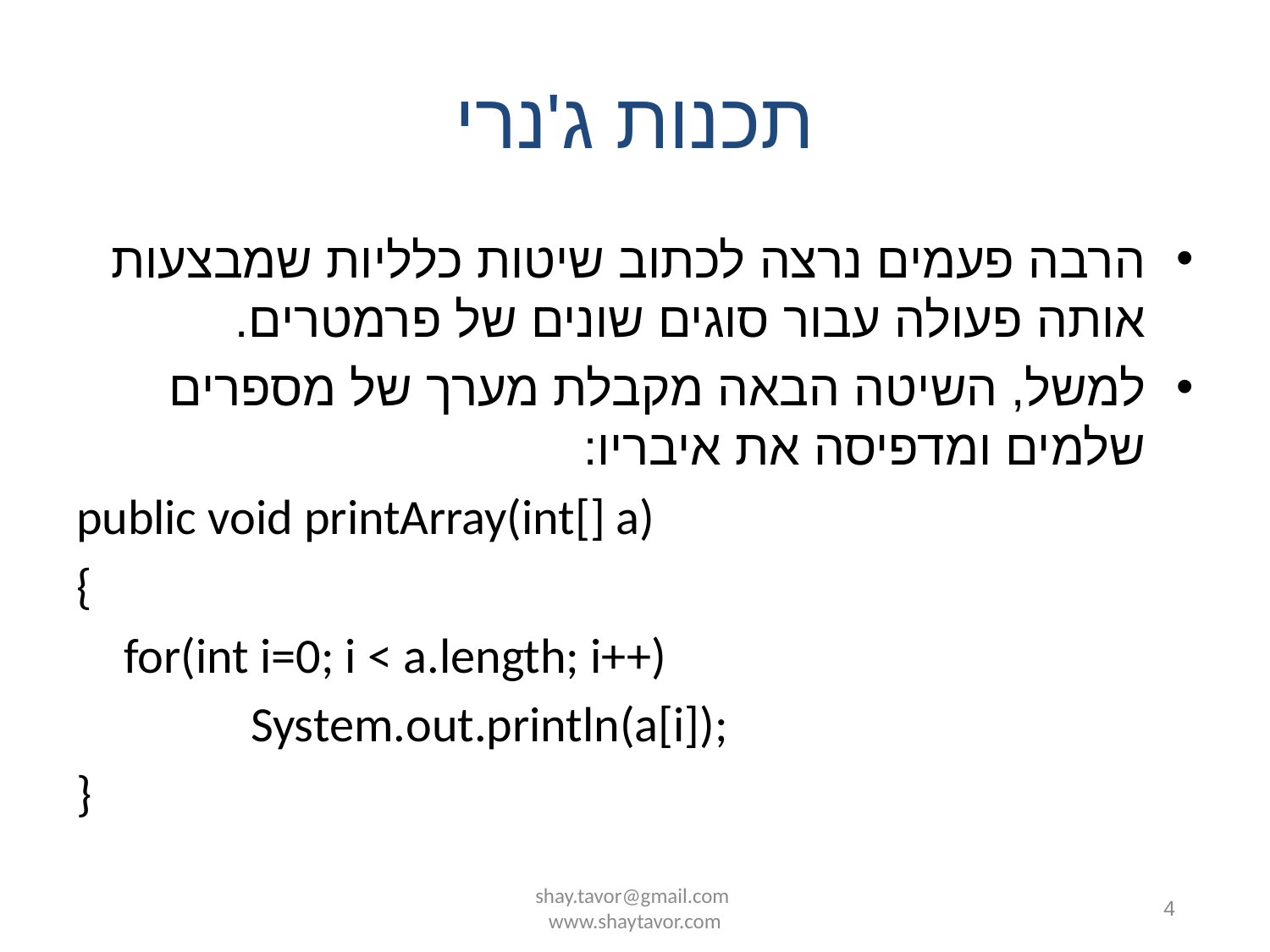

# תכנות ג'נרי
הרבה פעמים נרצה לכתוב שיטות כלליות שמבצעות אותה פעולה עבור סוגים שונים של פרמטרים.
למשל, השיטה הבאה מקבלת מערך של מספרים שלמים ומדפיסה את איבריו:
public void printArray(int[] a)
{
	for(int i=0; i < a.length; i++)
		System.out.println(a[i]);
}
shay.tavor@gmail.com  www.shaytavor.com
4